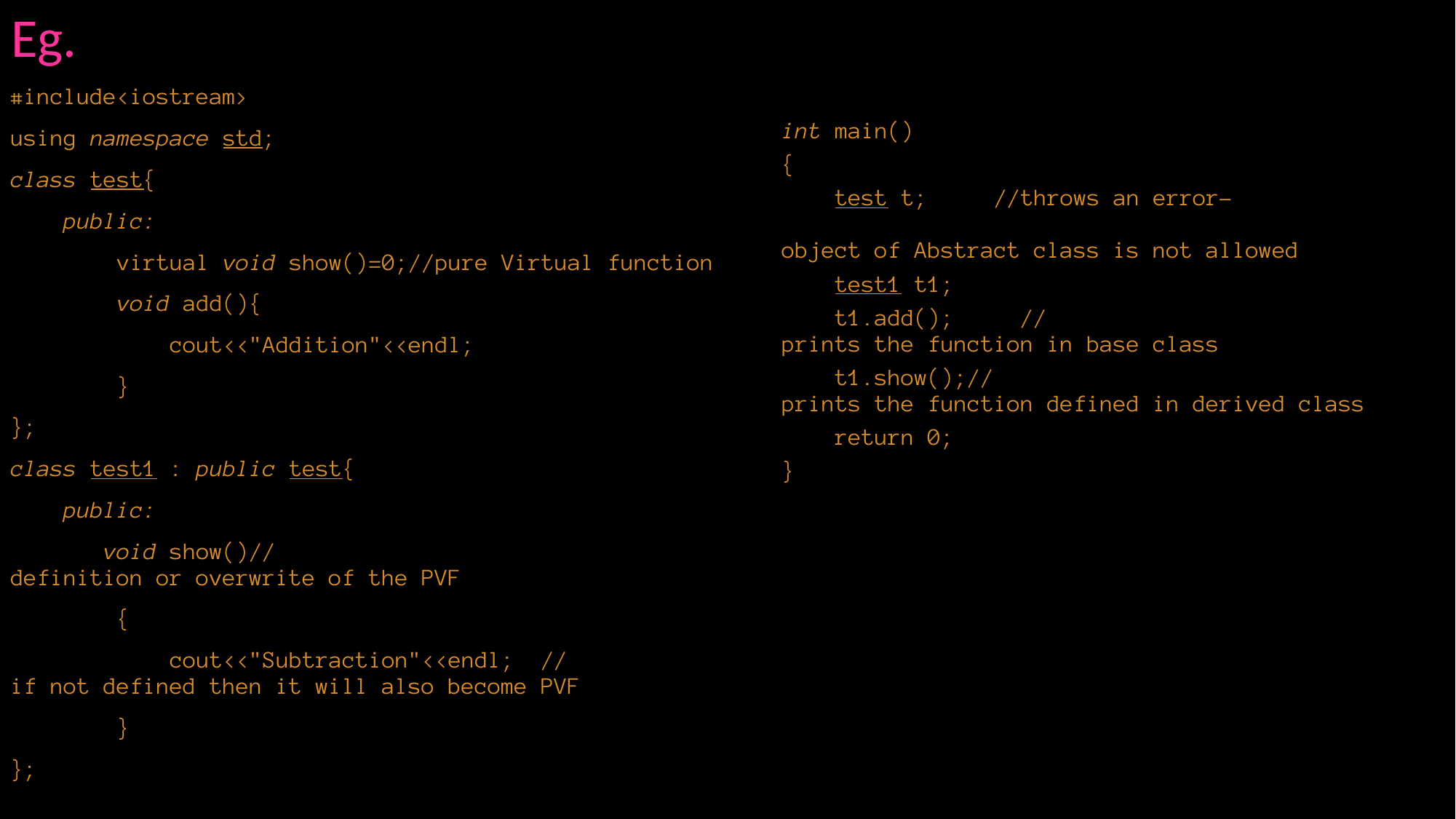

# Eg.
#include<iostream>
using namespace std;
class test{
    public:
        virtual void show()=0;//pure Virtual function
        void add(){
            cout<<"Addition"<<endl;
        }
};
class test1 : public test{
    public:
       void show()//definition or overwrite of the PVF
        {
            cout<<"Subtraction"<<endl;  //if not defined then it will also become PVF
        }
};

int main()
{
    test t;     //throws an error-                           	     object of Abstract class is not allowed
    test1 t1;
    t1.add();     //prints the function in base class
    t1.show();//prints the function defined in derived class
    return 0;
}